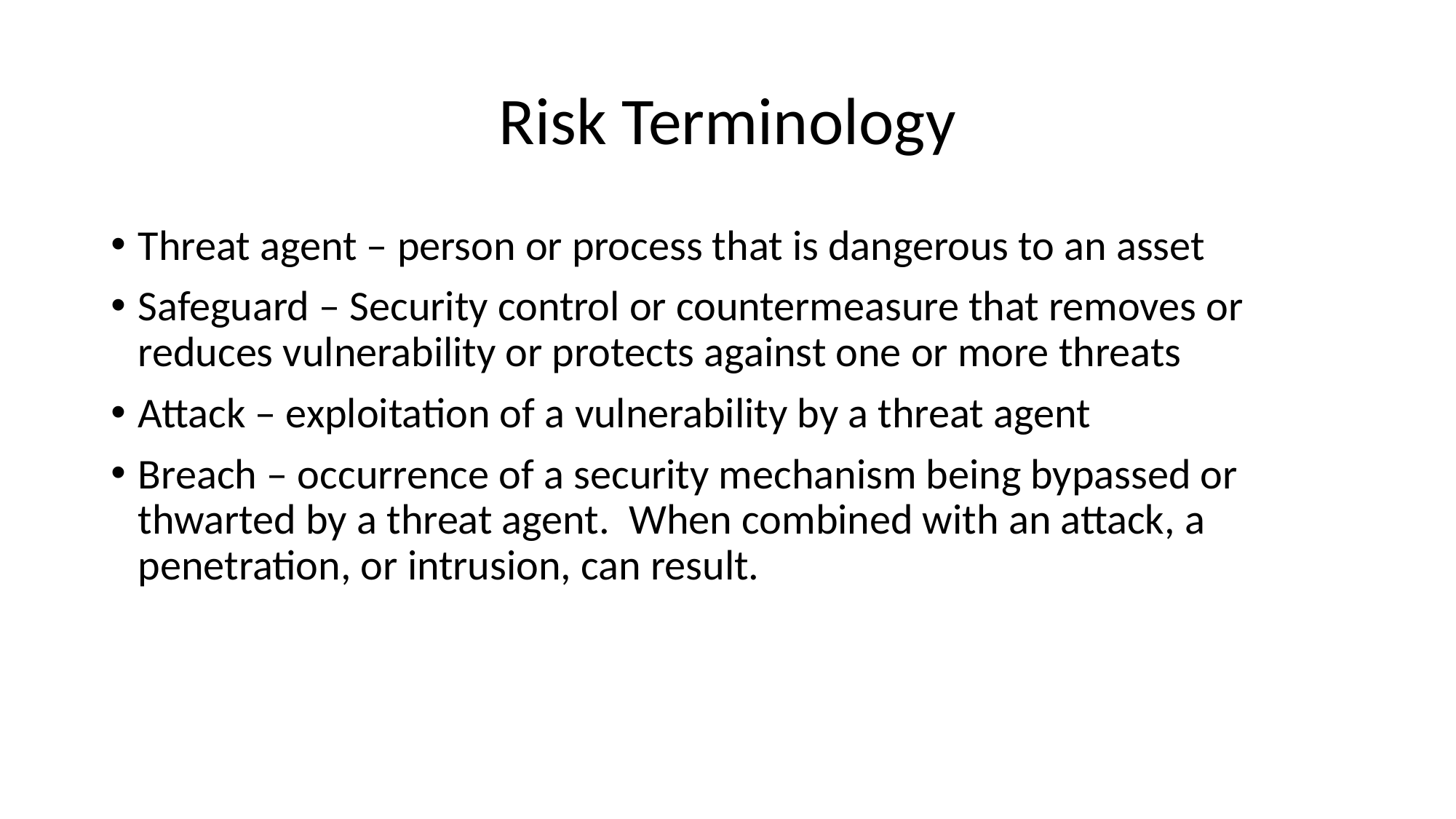

# Risk Terminology
Threat agent – person or process that is dangerous to an asset
Safeguard – Security control or countermeasure that removes or reduces vulnerability or protects against one or more threats
Attack – exploitation of a vulnerability by a threat agent
Breach – occurrence of a security mechanism being bypassed or thwarted by a threat agent.  When combined with an attack, a penetration, or intrusion, can result.